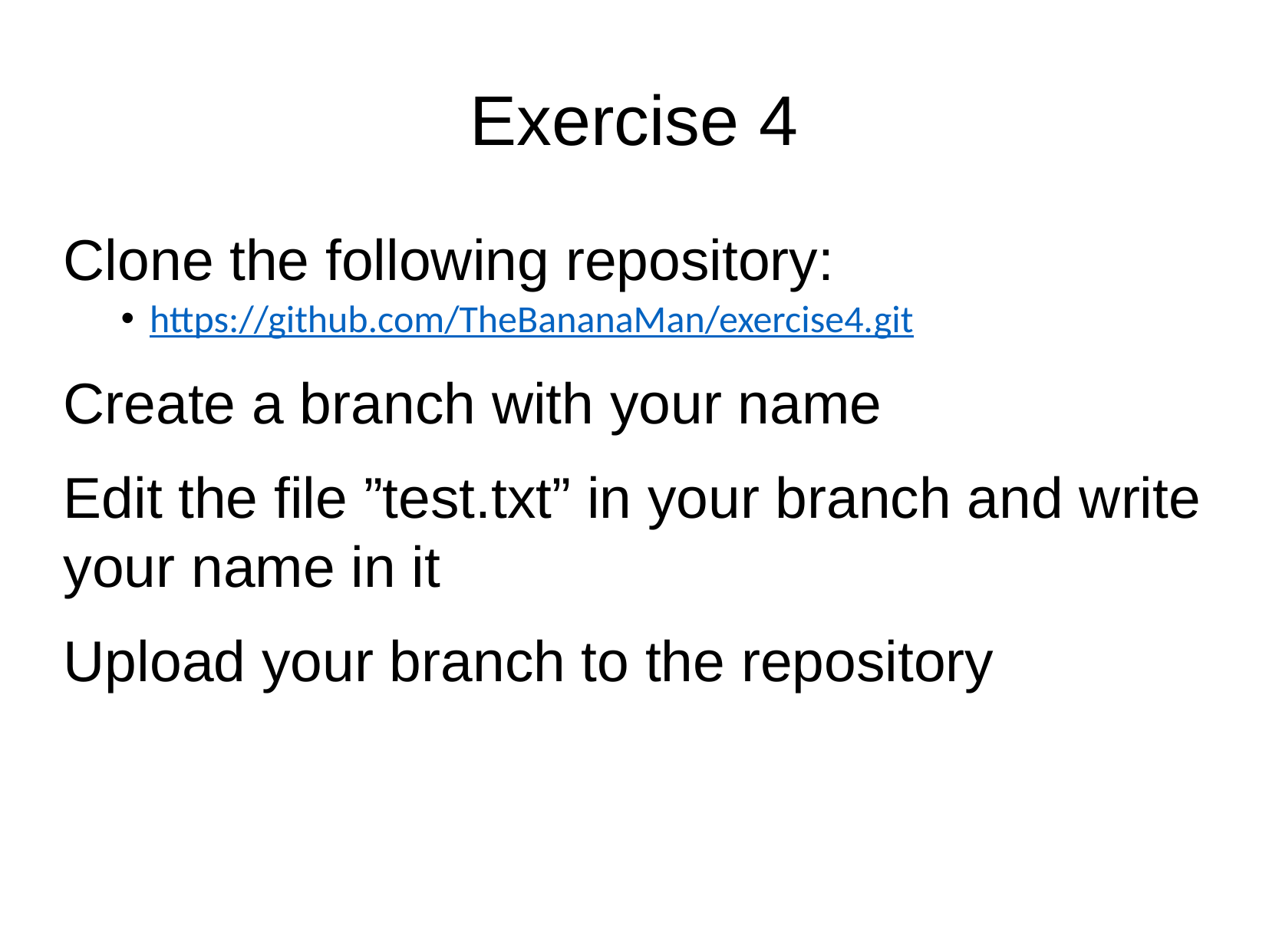

# Exercise 4
Clone the following repository:
https://github.com/TheBananaMan/exercise4.git
Create a branch with your name
Edit the file ”test.txt” in your branch and write your name in it
Upload your branch to the repository